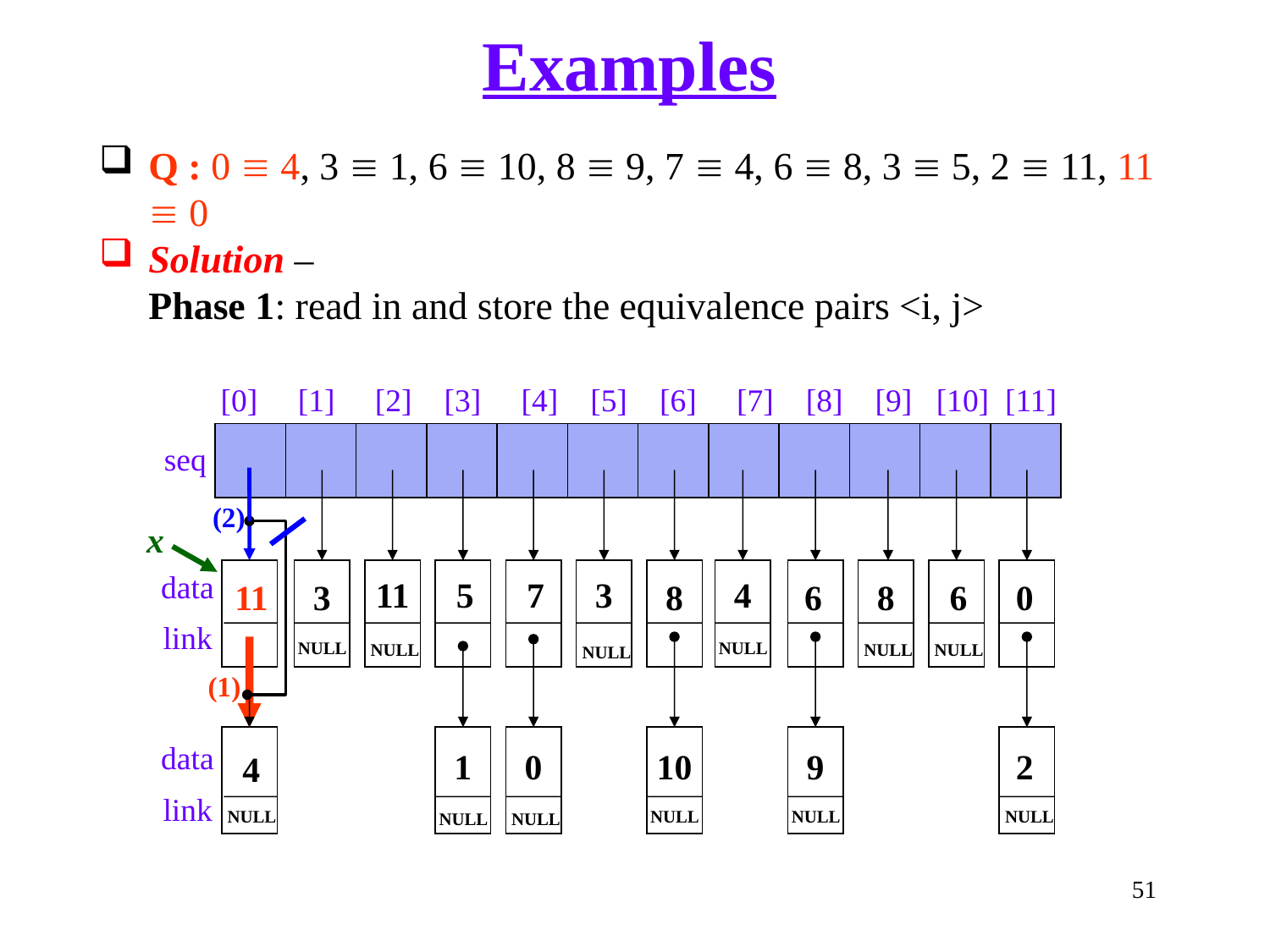

Examples
Q : 0 ≡ 4, 3 ≡ 1, 6 ≡ 10, 8 ≡ 9, 7 ≡ 4, 6 ≡ 8, 3 ≡ 5, 2 ≡ 11, 11 ≡ 0
Solution –
Phase 1: read in and store the equivalence pairs <i, j>

[0]     [1]     [2]    [3]     [4]    [5]    [6]     [7]    [8]    [9]   [10]  [11]

seq

(2)
x

data
link
11
5
7
3
4
11
3
8
6
8
6
0

NULL
NULL
NULL
NULL
NULL
NULL

(1)

data
link
1
0
10
9
2
4

NULL
NULL
NULL
NULL
NULL
NULL
51